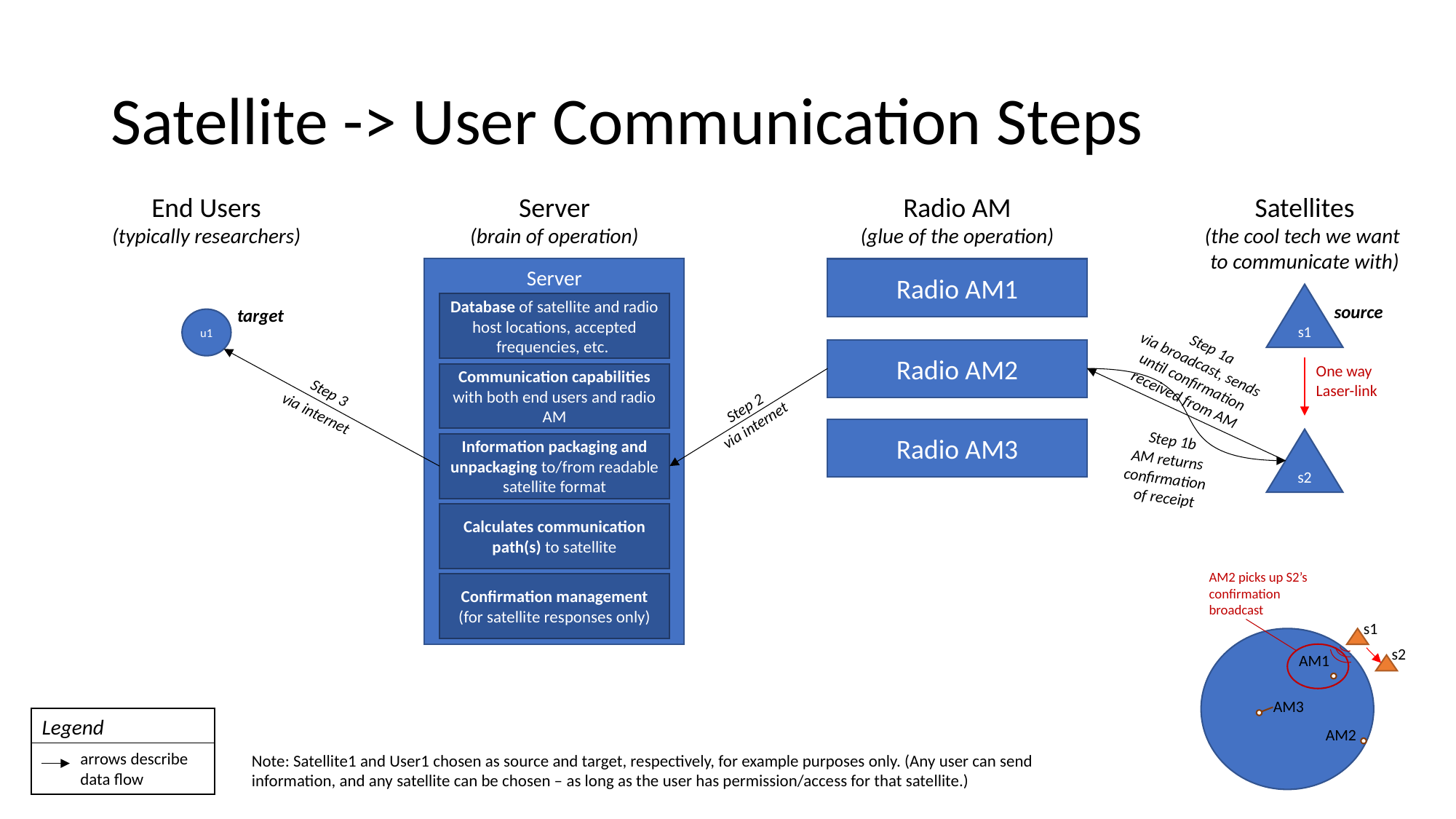

# Satellite -> User Communication Steps
Server
(brain of operation)
Radio AM
(glue of the operation)
End Users
(typically researchers)
Satellites
(the cool tech we want
to communicate with)
Server
Database of satellite and radio host locations, accepted frequencies, etc.
Communication capabilities with both end users and radio AM
Information packaging and unpackaging to/from readable satellite format
Calculates communication path(s) to satellite
Confirmation management (for satellite responses only)
Radio AM1
s1
source
target
u1
Step 1a
Radio AM2
via broadcast, sends until confirmation received from AM
One way
Laser-link
Step 3
Step 2
via internet
via internet
Radio AM3
Step 1b
s2
AM returns
confirmation
of receipt
AM2 picks up S2’s confirmation broadcast
s1

s2

AM1

AM3
Legend
arrows describe data flow

AM2

Note: Satellite1 and User1 chosen as source and target, respectively, for example purposes only. (Any user can send information, and any satellite can be chosen – as long as the user has permission/access for that satellite.)